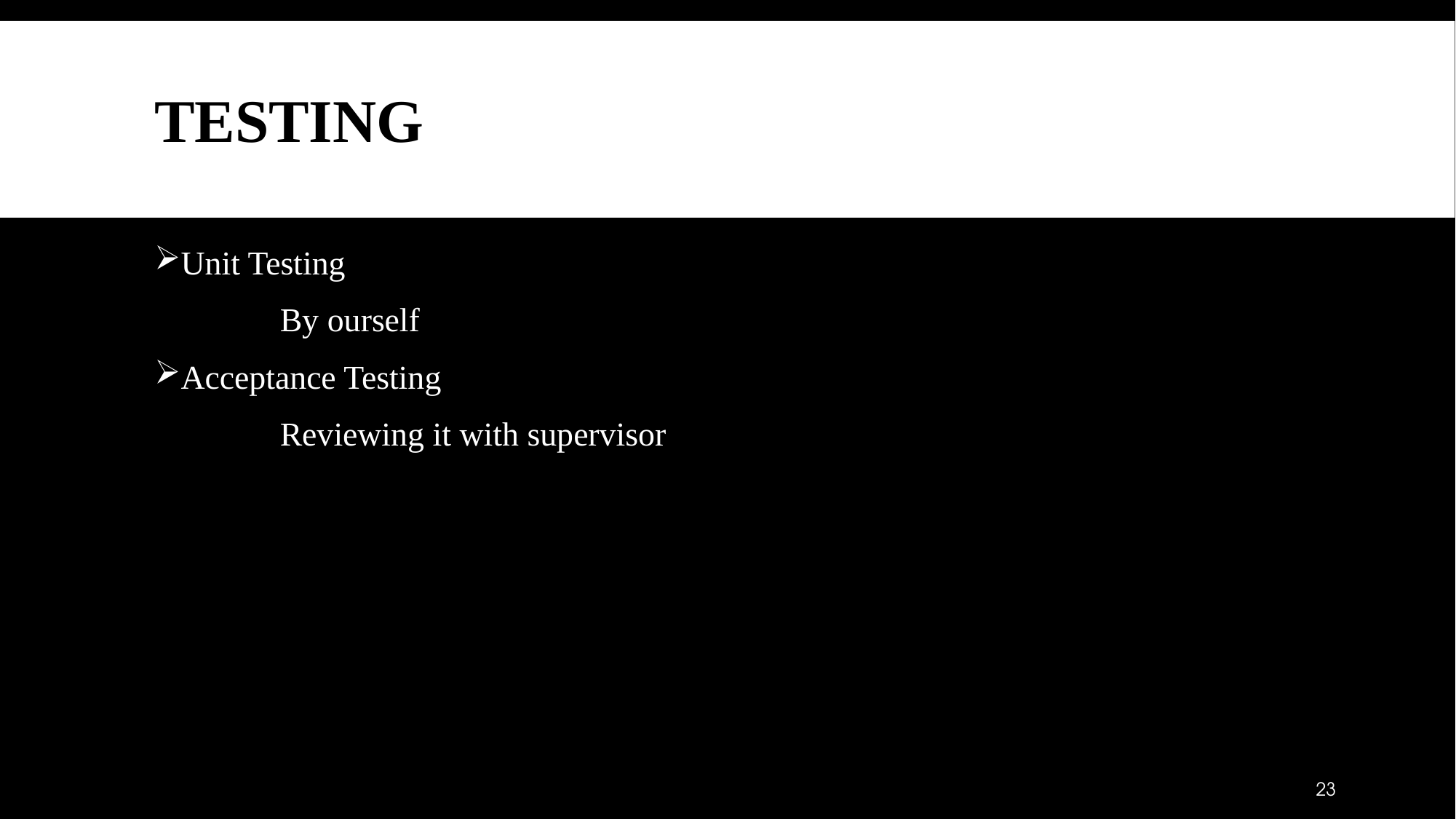

# Testing
Unit Testing
               By ourself
Acceptance Testing
               Reviewing it with supervisor
23